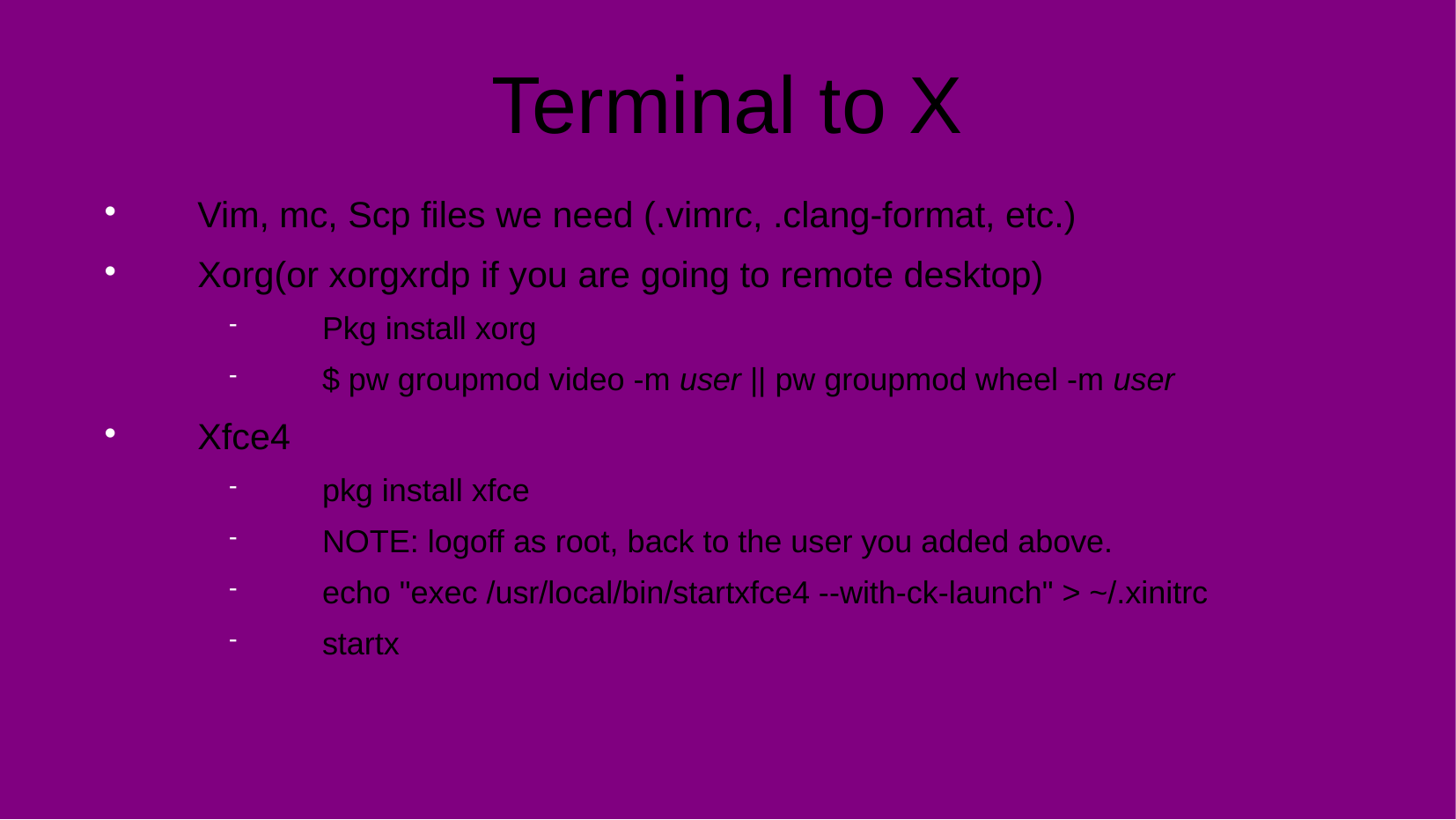

Terminal to X
Vim, mc, Scp files we need (.vimrc, .clang-format, etc.)
Xorg(or xorgxrdp if you are going to remote desktop)
Pkg install xorg
$ pw groupmod video -m user || pw groupmod wheel -m user
Xfce4
pkg install xfce
NOTE: logoff as root, back to the user you added above.
echo "exec /usr/local/bin/startxfce4 --with-ck-launch" > ~/.xinitrc
startx